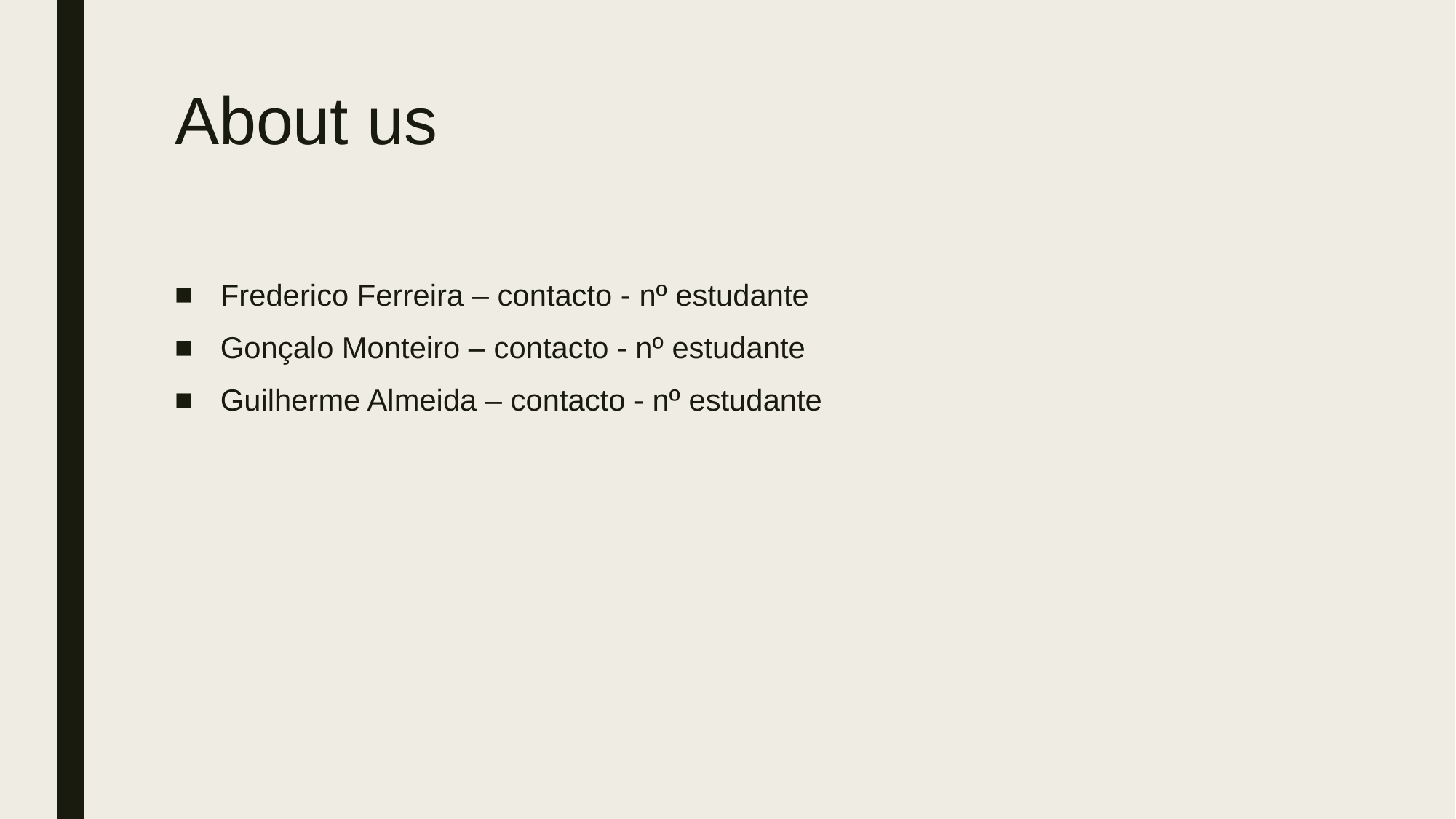

# About us
Frederico Ferreira – contacto - nº estudante
Gonçalo Monteiro – contacto - nº estudante
Guilherme Almeida – contacto - nº estudante